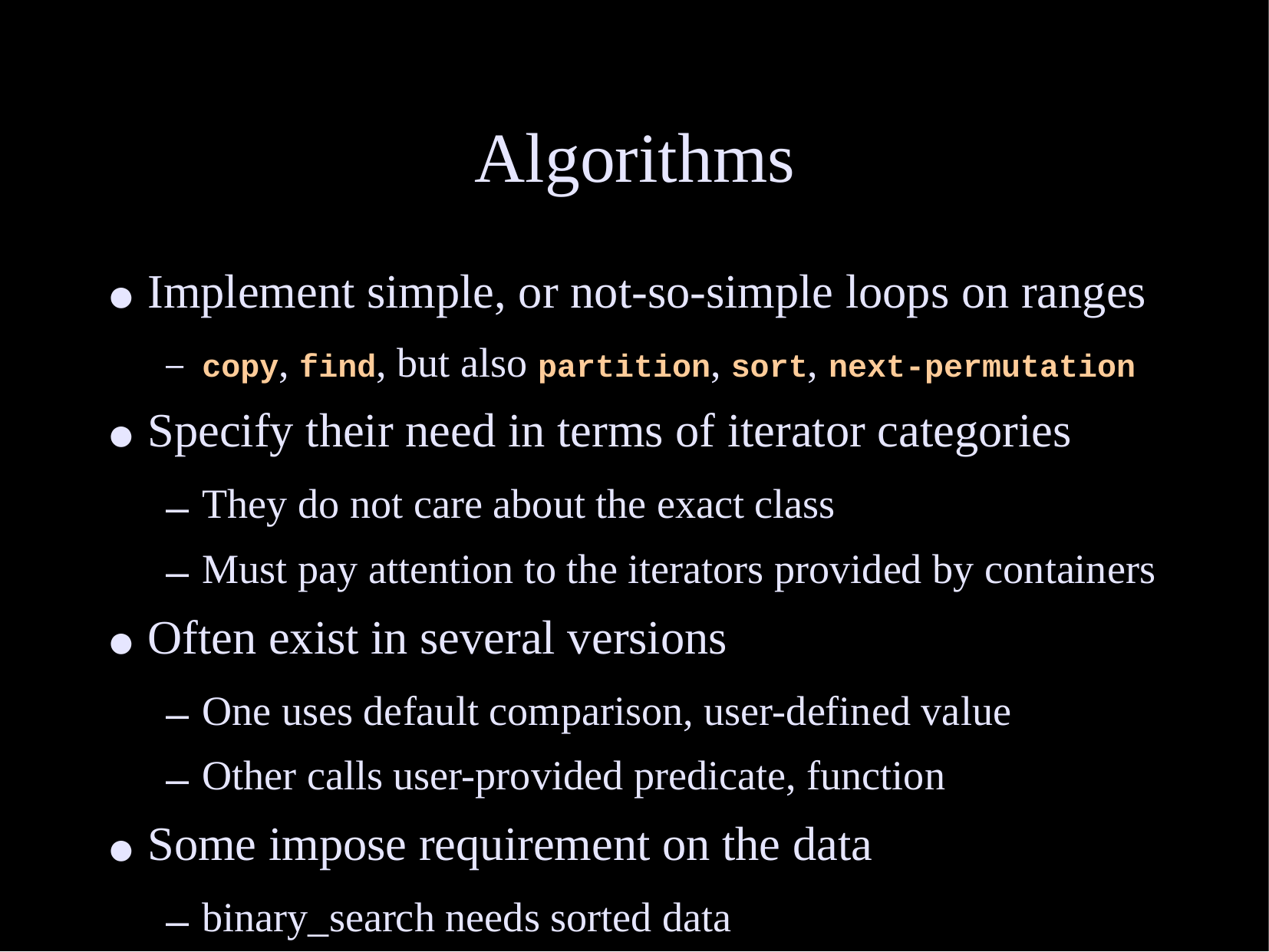

# Algorithms
Implement simple, or not-so-simple loops on ranges
copy, find, but also partition, sort, next-permutation
Specify their need in terms of iterator categories
They do not care about the exact class
Must pay attention to the iterators provided by containers
Often exist in several versions
One uses default comparison, user-defined value
Other calls user-provided predicate, function
Some impose requirement on the data
binary_search needs sorted data